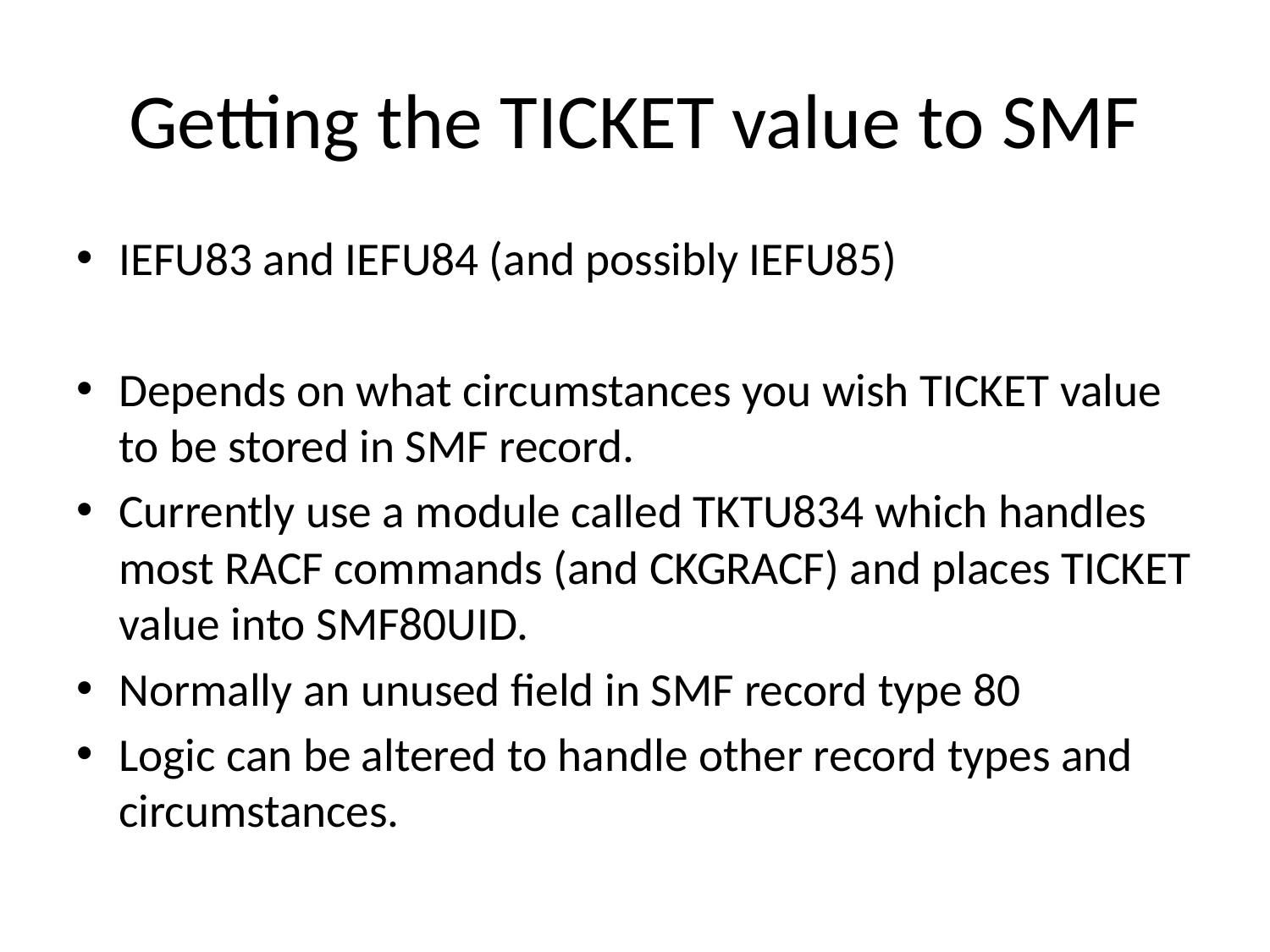

# Getting the TICKET value to SMF
IEFU83 and IEFU84 (and possibly IEFU85)

Depends on what circumstances you wish TICKET value to be stored in SMF record.
Currently use a module called TKTU834 which handles most RACF commands (and CKGRACF) and places TICKET value into SMF80UID.
Normally an unused field in SMF record type 80
Logic can be altered to handle other record types and circumstances.